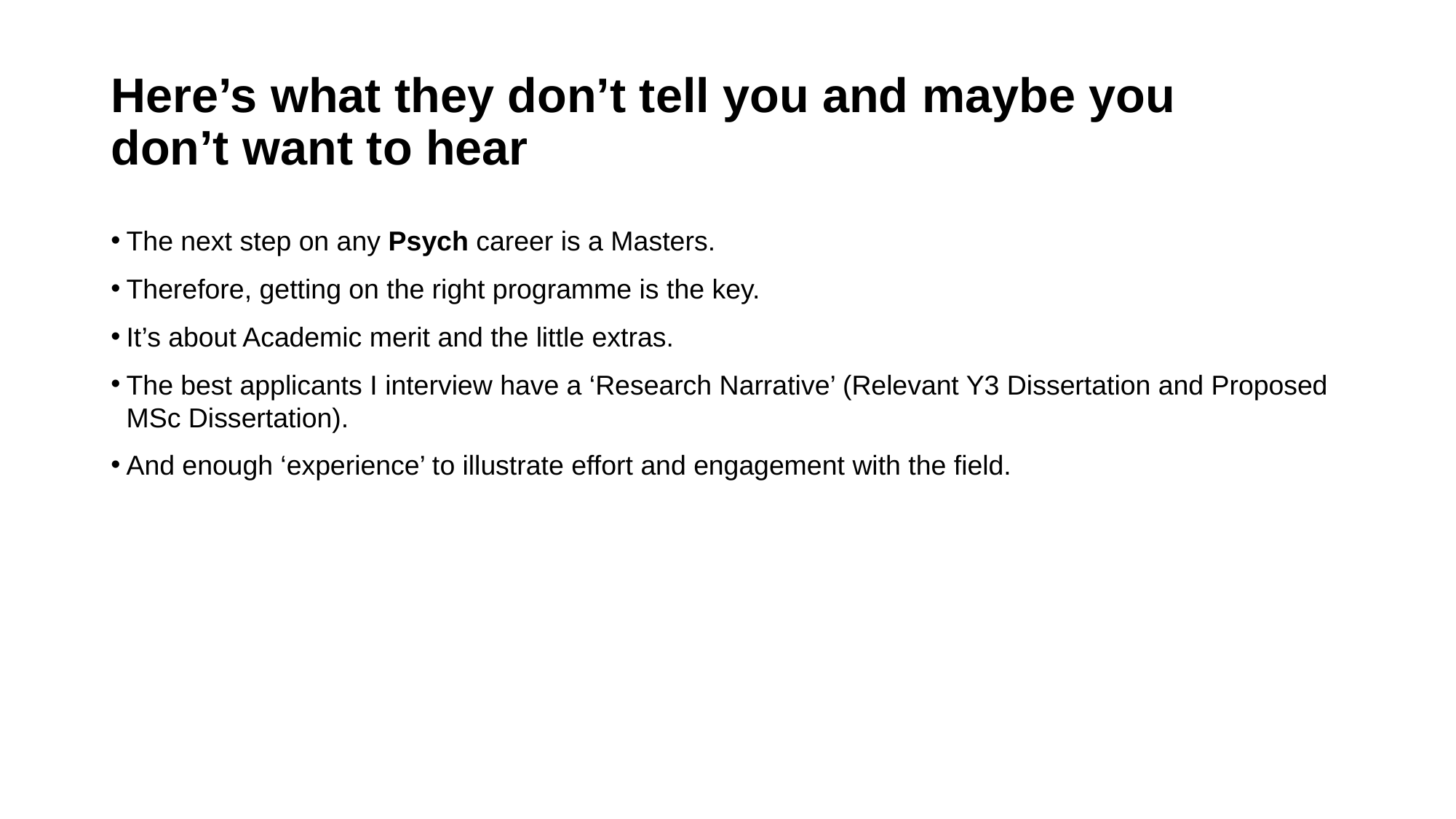

# Here’s what they don’t tell you and maybe you don’t want to hear
The next step on any Psych career is a Masters.
Therefore, getting on the right programme is the key.
It’s about Academic merit and the little extras.
The best applicants I interview have a ‘Research Narrative’ (Relevant Y3 Dissertation and Proposed MSc Dissertation).
And enough ‘experience’ to illustrate effort and engagement with the field.